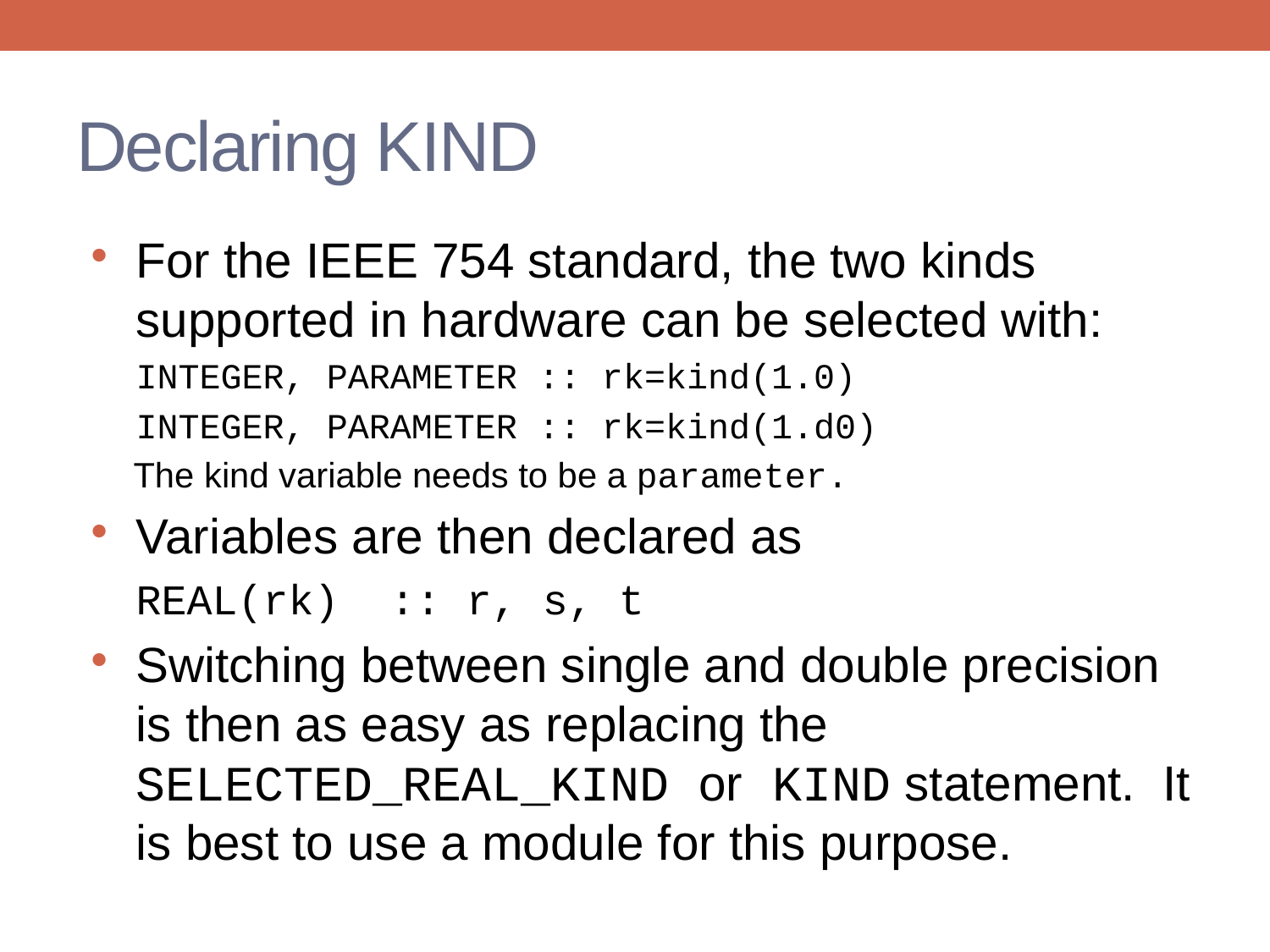

# Declaring KIND
For the IEEE 754 standard, the two kinds supported in hardware can be selected with:
	INTEGER, PARAMETER :: rk=kind(1.0)
	INTEGER, PARAMETER :: rk=kind(1.d0)
  The kind variable needs to be a parameter.
Variables are then declared as
	REAL(rk)  :: r, s, t
Switching between single and double precision is then as easy as replacing the SELECTED_REAL_KIND or KIND statement.  It is best to use a module for this purpose.